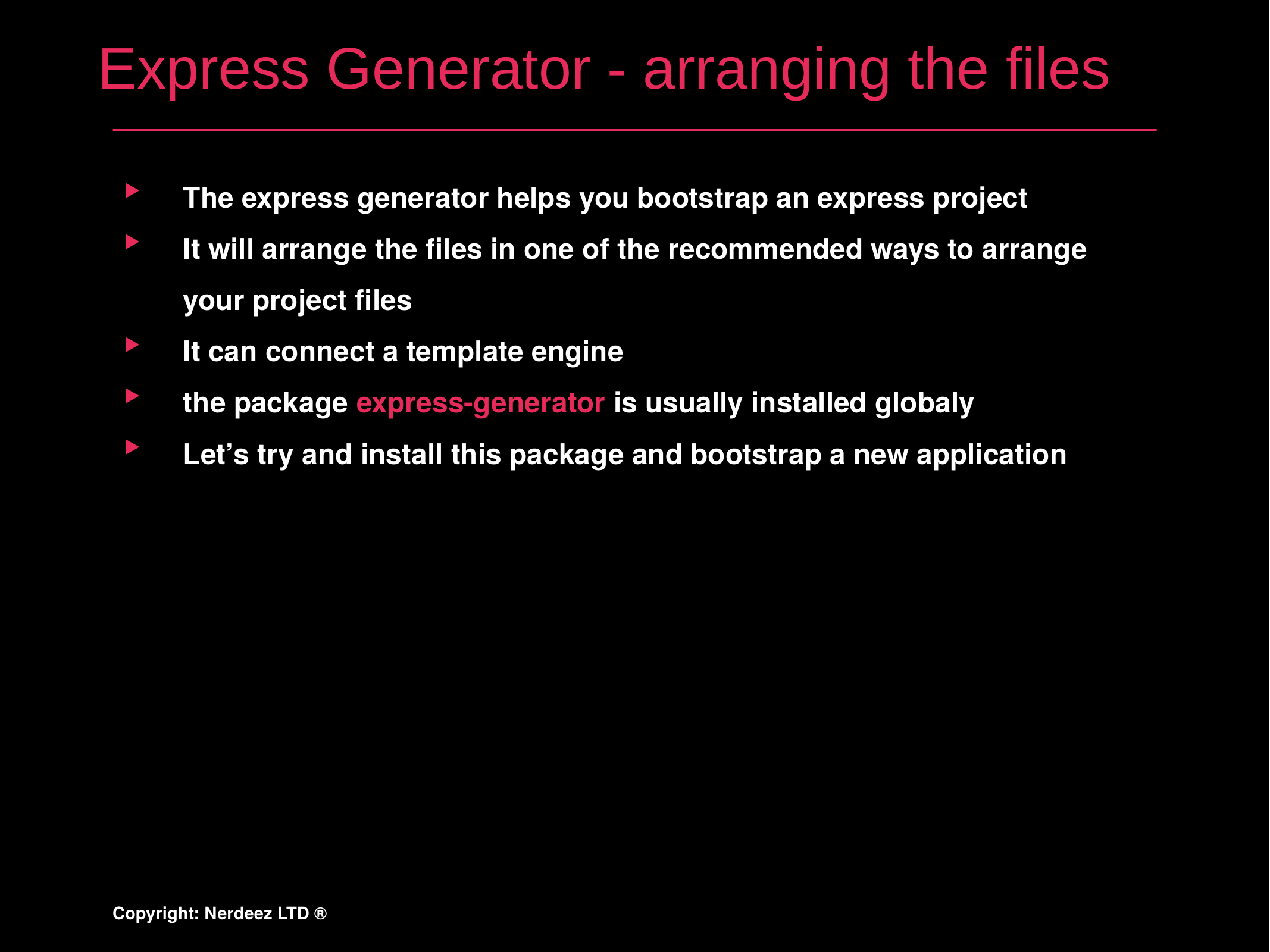

# Express Generator - arranging the files

The express generator helps you bootstrap an express project
It will arrange the files in one of the recommended ways to arrange your project files
It can connect a template engine
the package express-generator is usually installed globaly
Let’s try and install this package and bootstrap a new application

Copyright: Nerdeez LTD ®